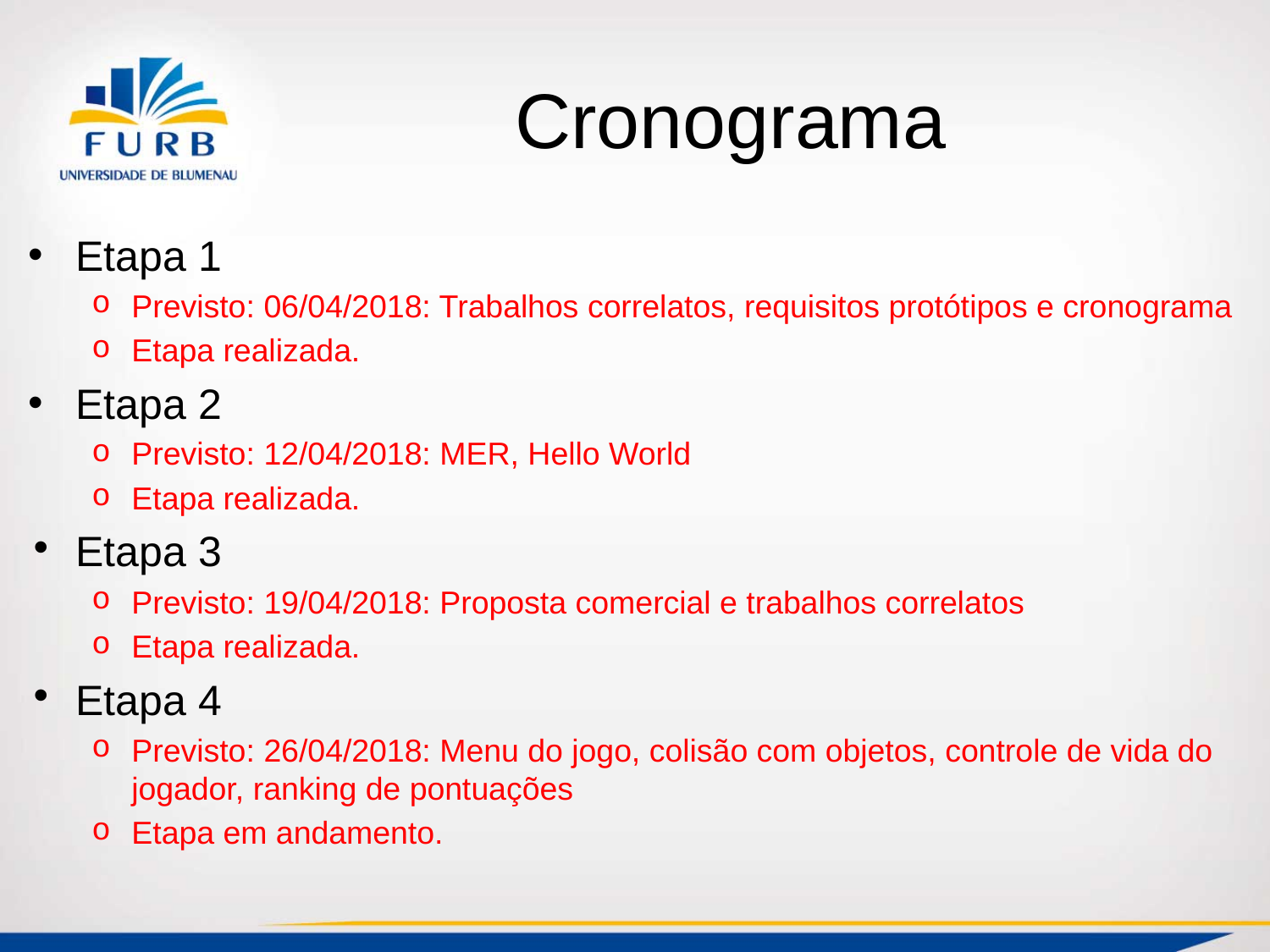

# Cronograma
Etapa 1
Previsto: 06/04/2018: Trabalhos correlatos, requisitos protótipos e cronograma
Etapa realizada.
Etapa 2
Previsto: 12/04/2018: MER, Hello World
Etapa realizada.
Etapa 3
Previsto: 19/04/2018: Proposta comercial e trabalhos correlatos
Etapa realizada.
Etapa 4
Previsto: 26/04/2018: Menu do jogo, colisão com objetos, controle de vida do jogador, ranking de pontuações
Etapa em andamento.